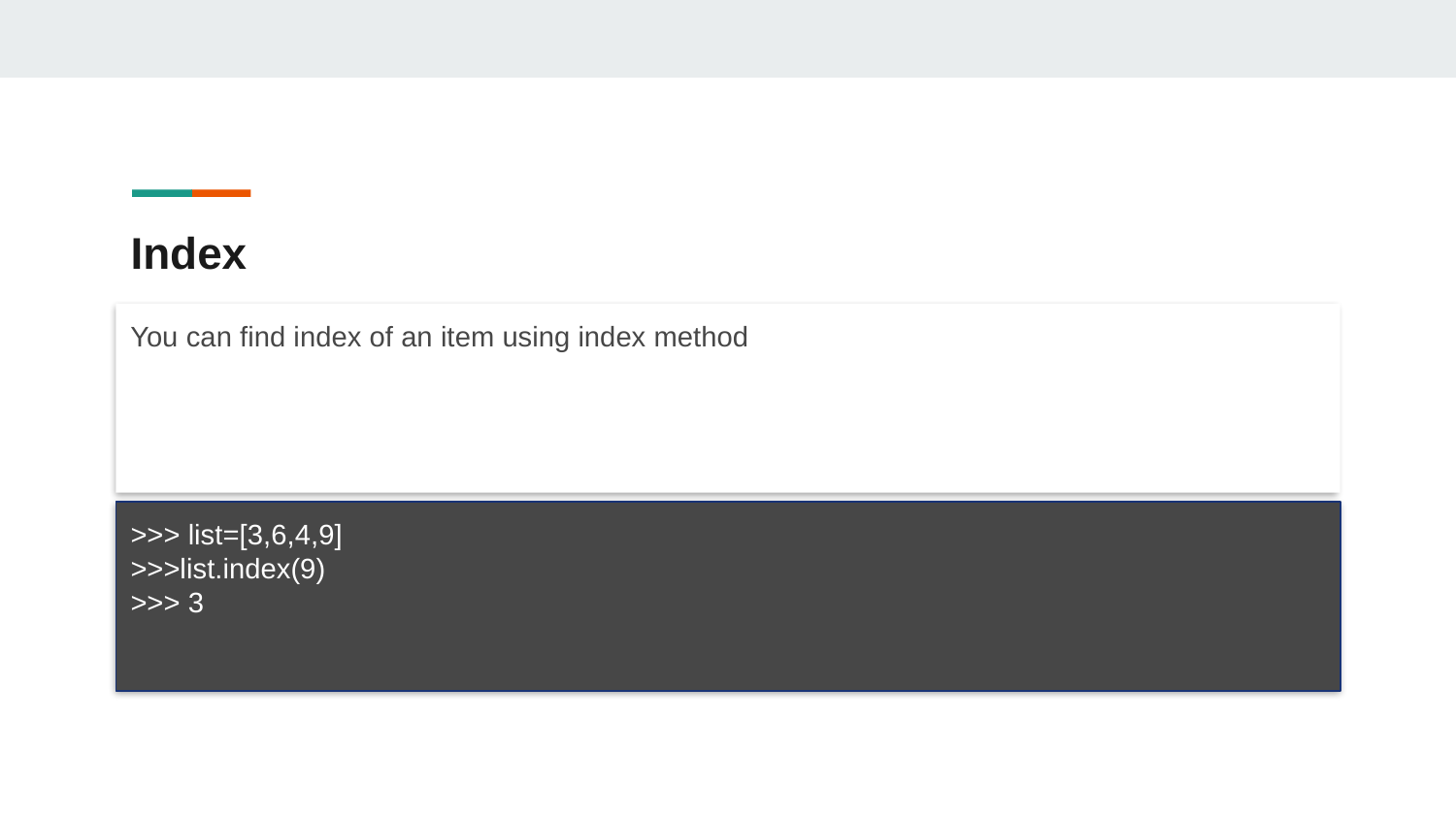

# Index
You can find index of an item using index method
>>> list=[3,6,4,9]
>>>list.index(9)
>>> 3